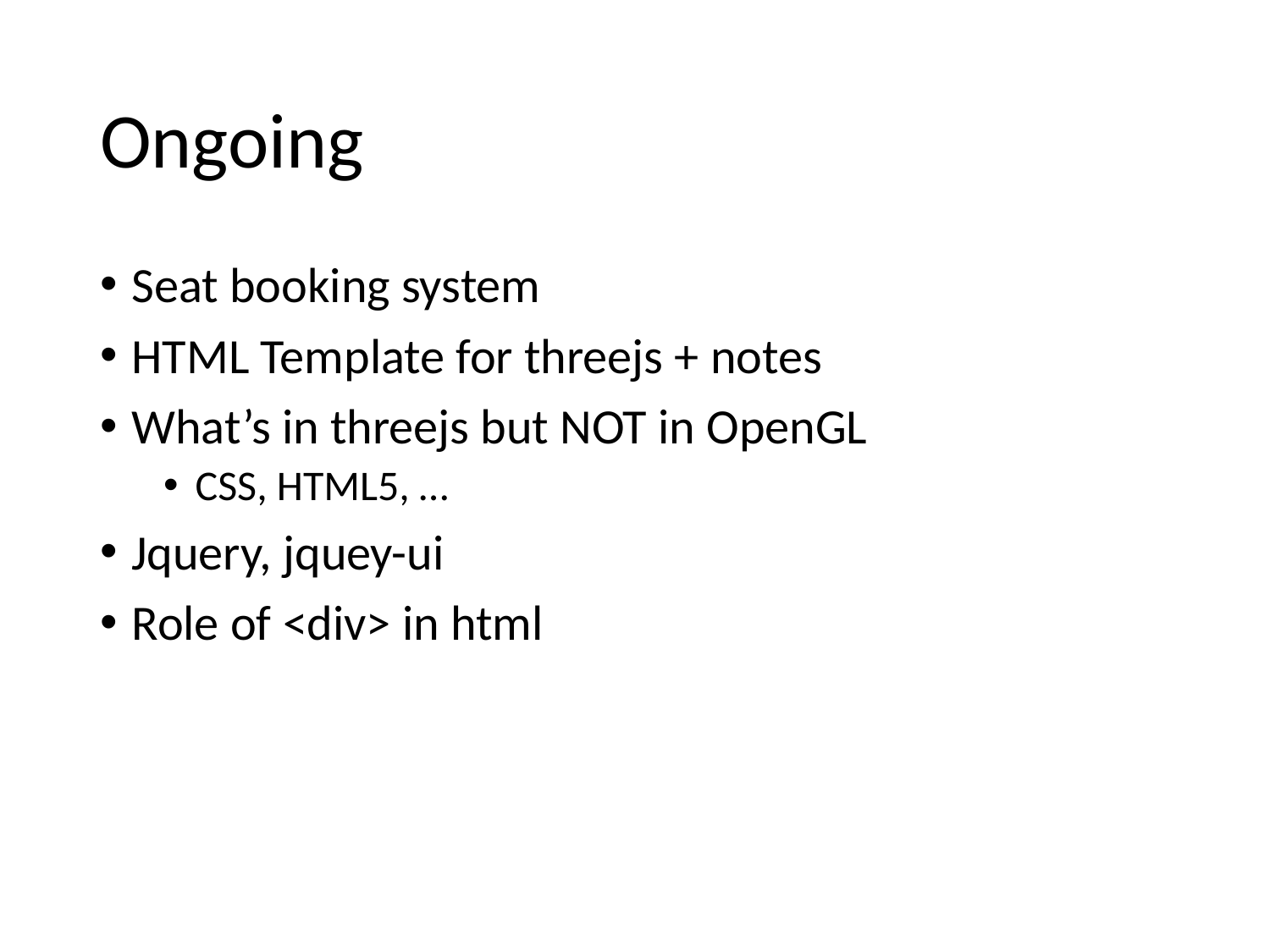

# Ongoing
Seat booking system
HTML Template for threejs + notes
What’s in threejs but NOT in OpenGL
CSS, HTML5, …
Jquery, jquey-ui
Role of <div> in html